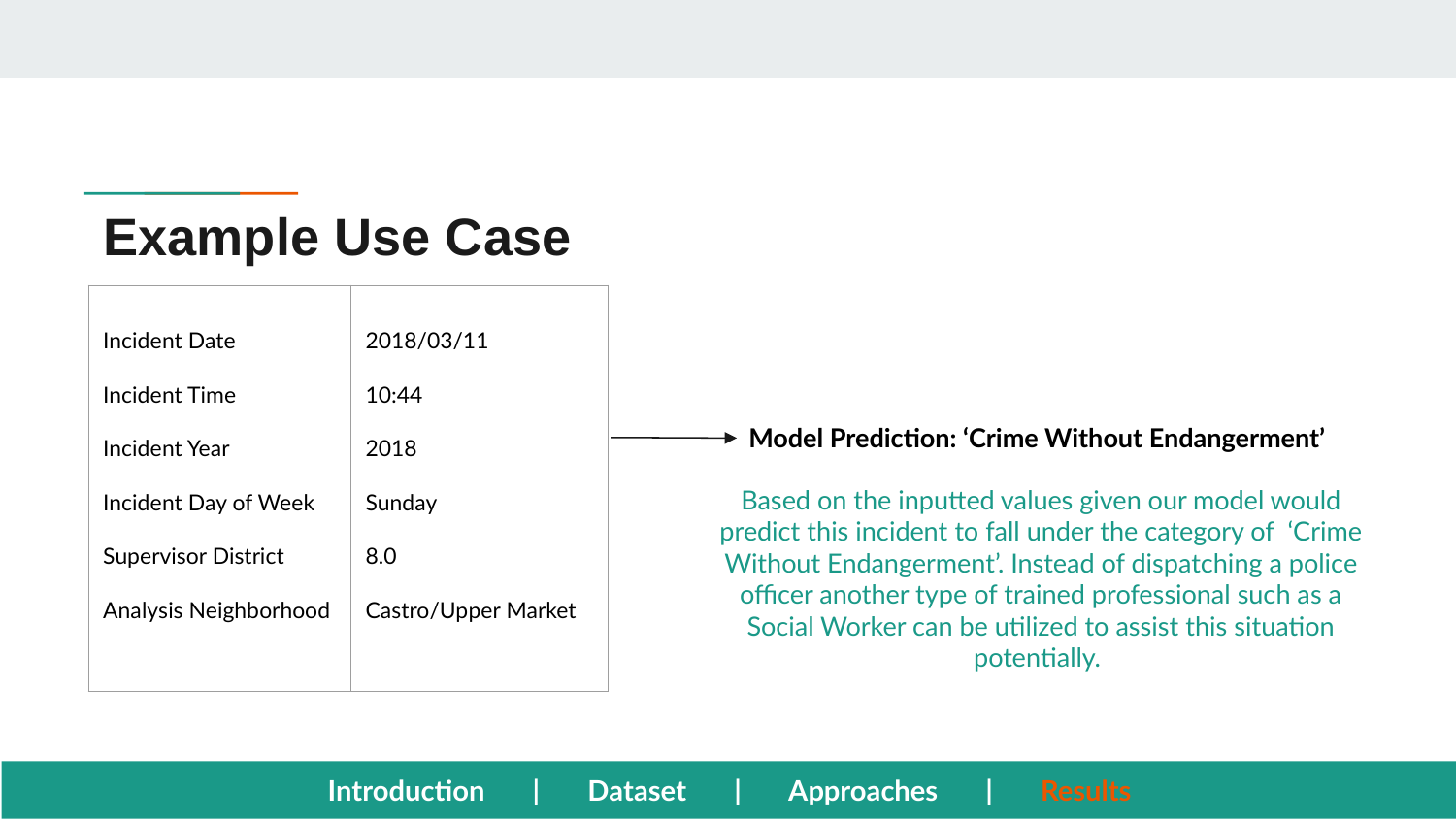

# Example Use Case
| Incident Date Incident Time Incident Year Incident Day of Week Supervisor District Analysis Neighborhood | 2018/03/11 10:44 2018 Sunday 8.0 Castro/Upper Market |
| --- | --- |
Model Prediction: ‘Crime Without Endangerment’

Based on the inputted values given our model would predict this incident to fall under the category of  ‘Crime Without Endangerment’. Instead of dispatching a police officer another type of trained professional such as a Social Worker can be utilized to assist this situation potentially.
Introduction       |       Dataset       |       Approaches       |       Results